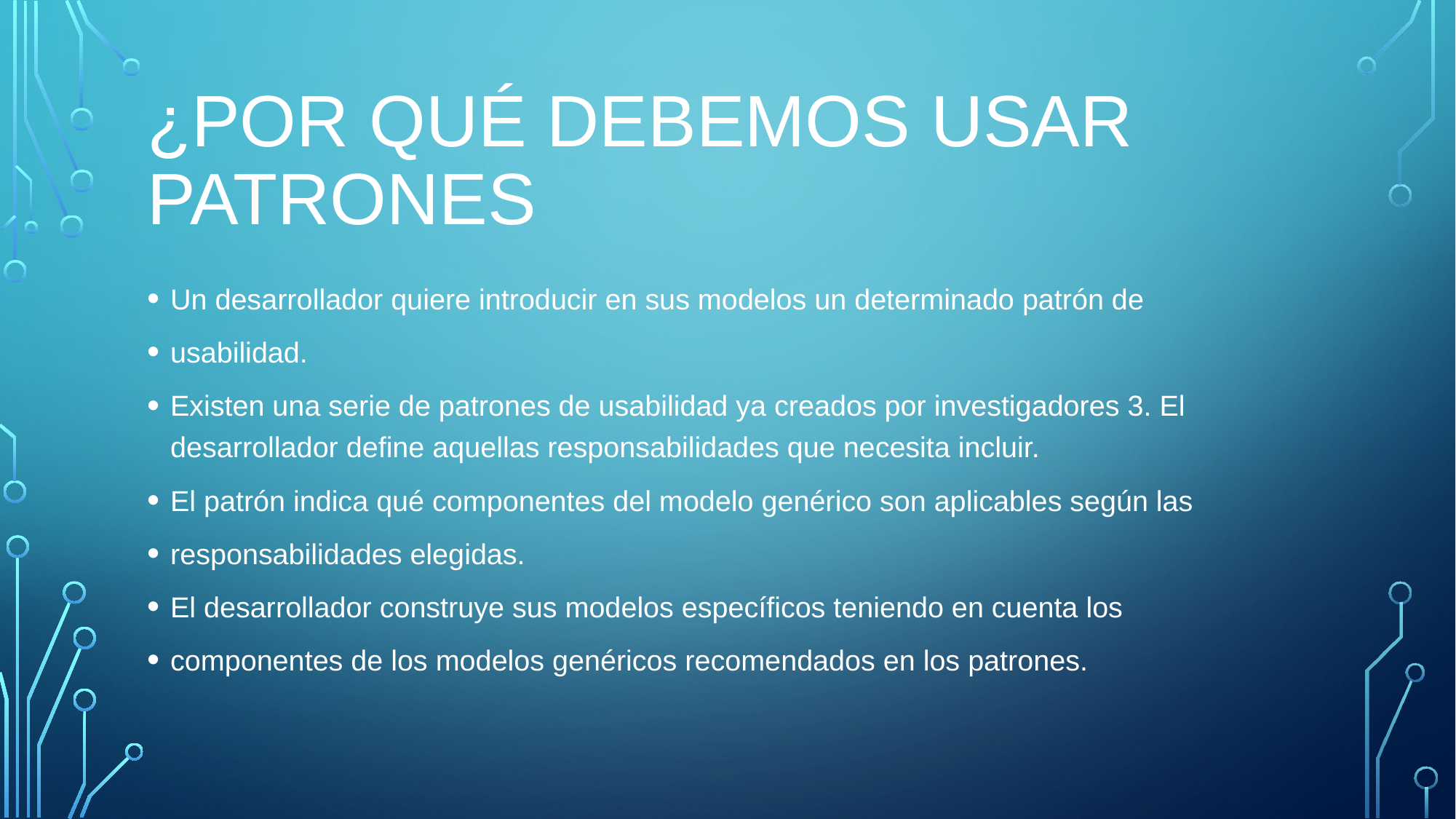

# ¿Por qué debemos usar patrones
Un desarrollador quiere introducir en sus modelos un determinado patrón de
usabilidad.
Existen una serie de patrones de usabilidad ya creados por investigadores 3. El desarrollador define aquellas responsabilidades que necesita incluir.
El patrón indica qué componentes del modelo genérico son aplicables según las
responsabilidades elegidas.
El desarrollador construye sus modelos específicos teniendo en cuenta los
componentes de los modelos genéricos recomendados en los patrones.